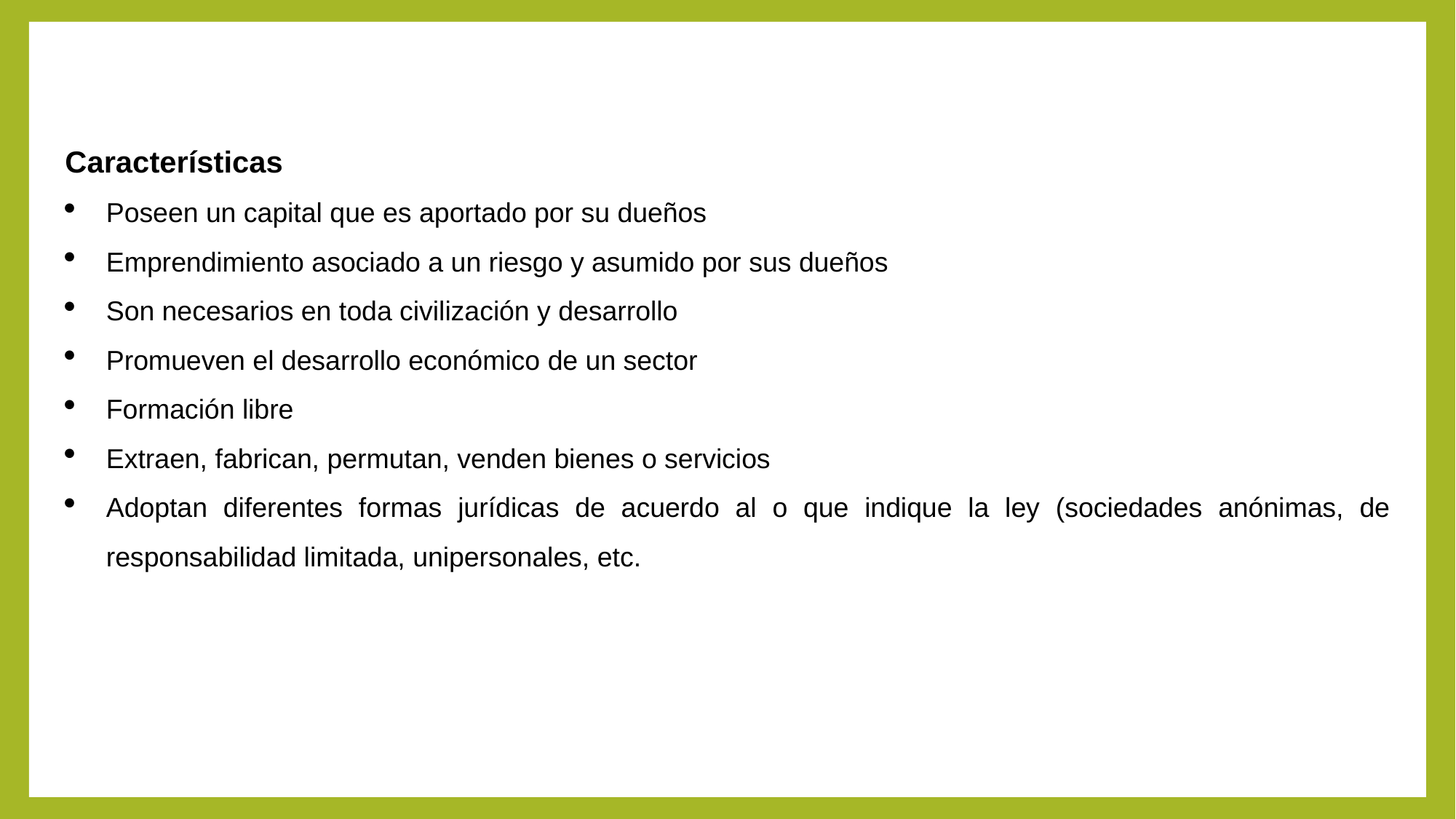

Características
Poseen un capital que es aportado por su dueños
Emprendimiento asociado a un riesgo y asumido por sus dueños
Son necesarios en toda civilización y desarrollo
Promueven el desarrollo económico de un sector
Formación libre
Extraen, fabrican, permutan, venden bienes o servicios
Adoptan diferentes formas jurídicas de acuerdo al o que indique la ley (sociedades anónimas, de responsabilidad limitada, unipersonales, etc.